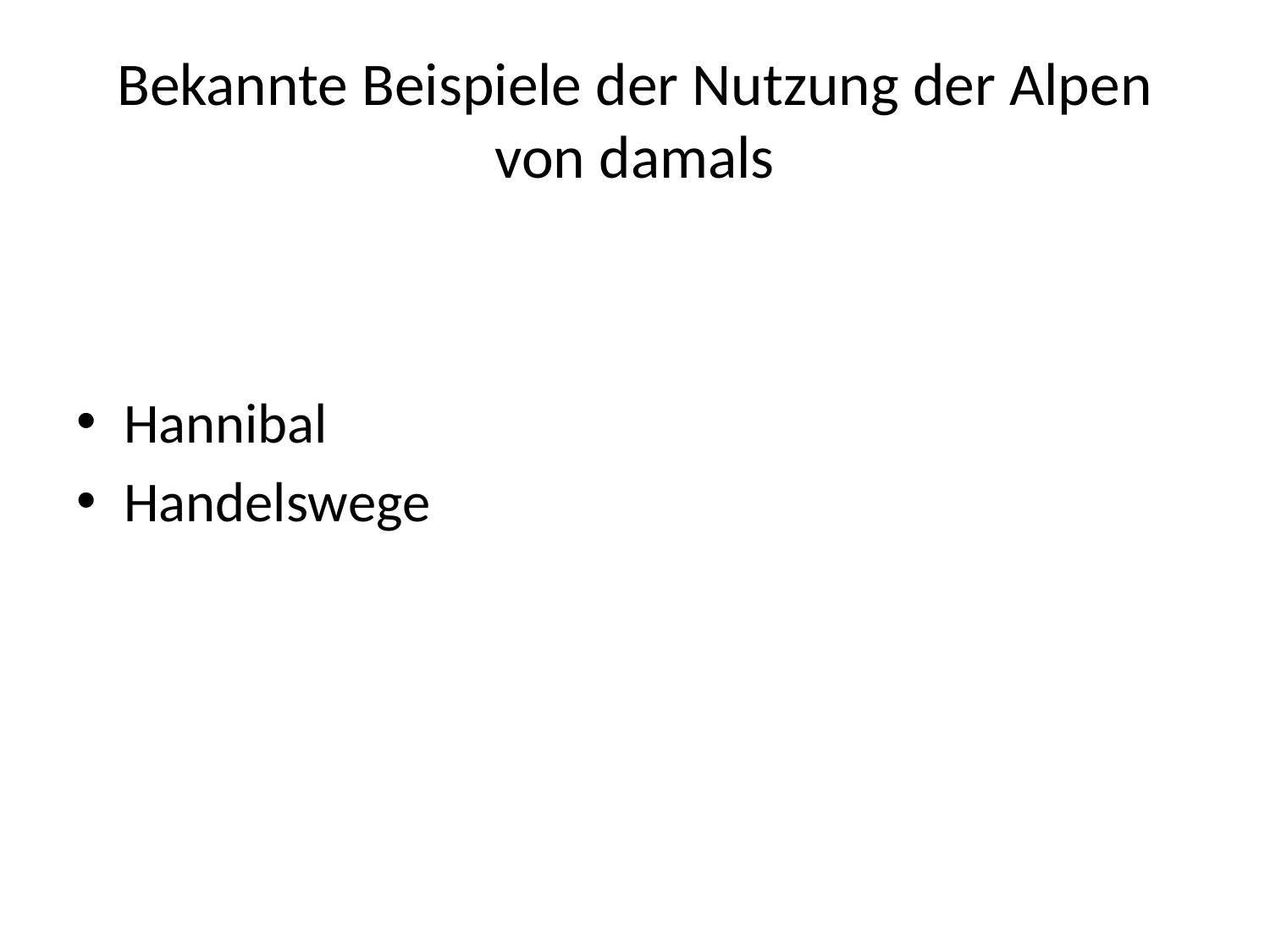

# Bekannte Beispiele der Nutzung der Alpen von damals

Hannibal
Handelswege